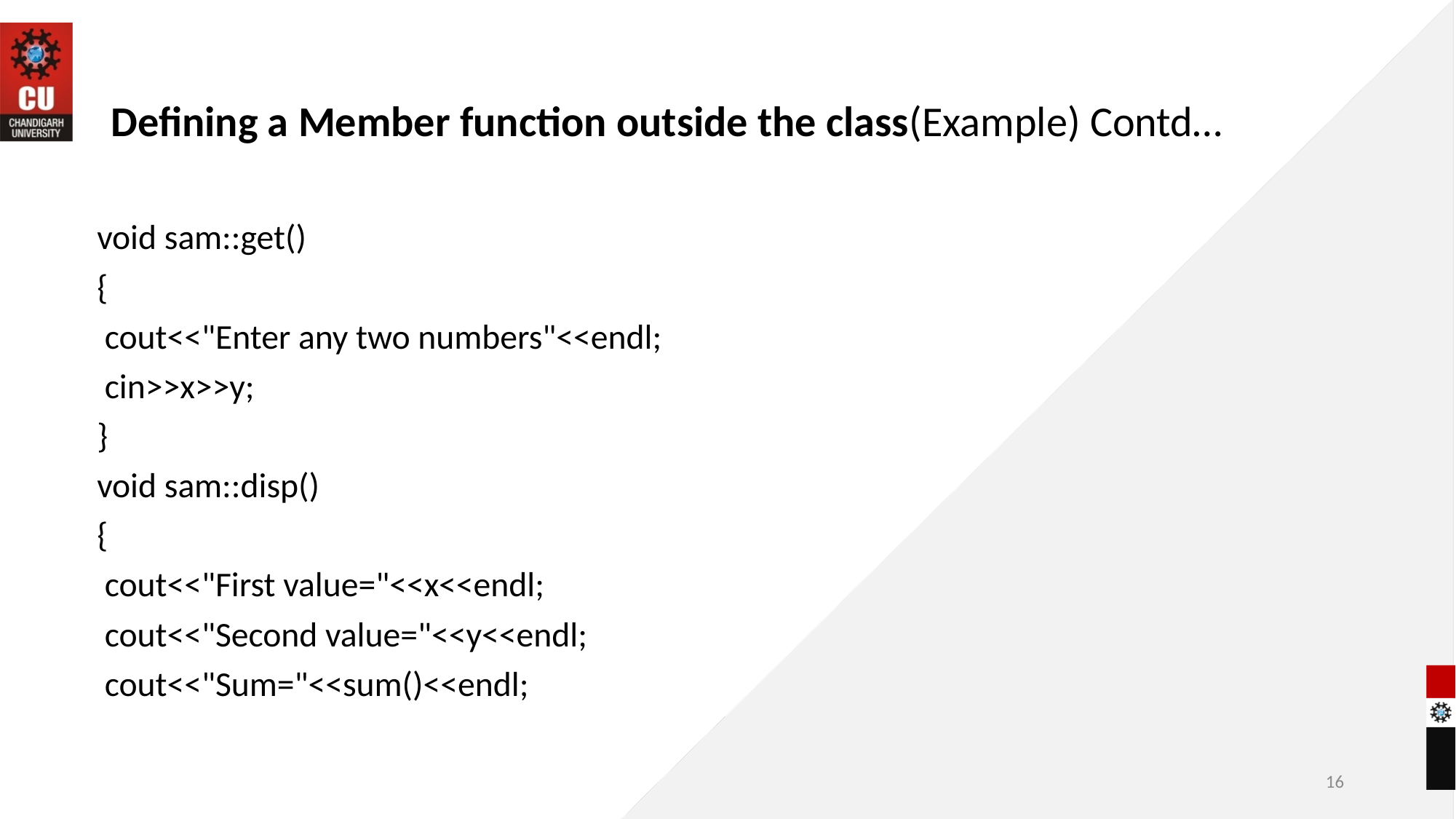

# Defining a Member function outside the class(Example) Contd…
void sam::get()
{
 cout<<"Enter any two numbers"<<endl;
 cin>>x>>y;
}
void sam::disp()
{
 cout<<"First value="<<x<<endl;
 cout<<"Second value="<<y<<endl;
 cout<<"Sum="<<sum()<<endl;
16